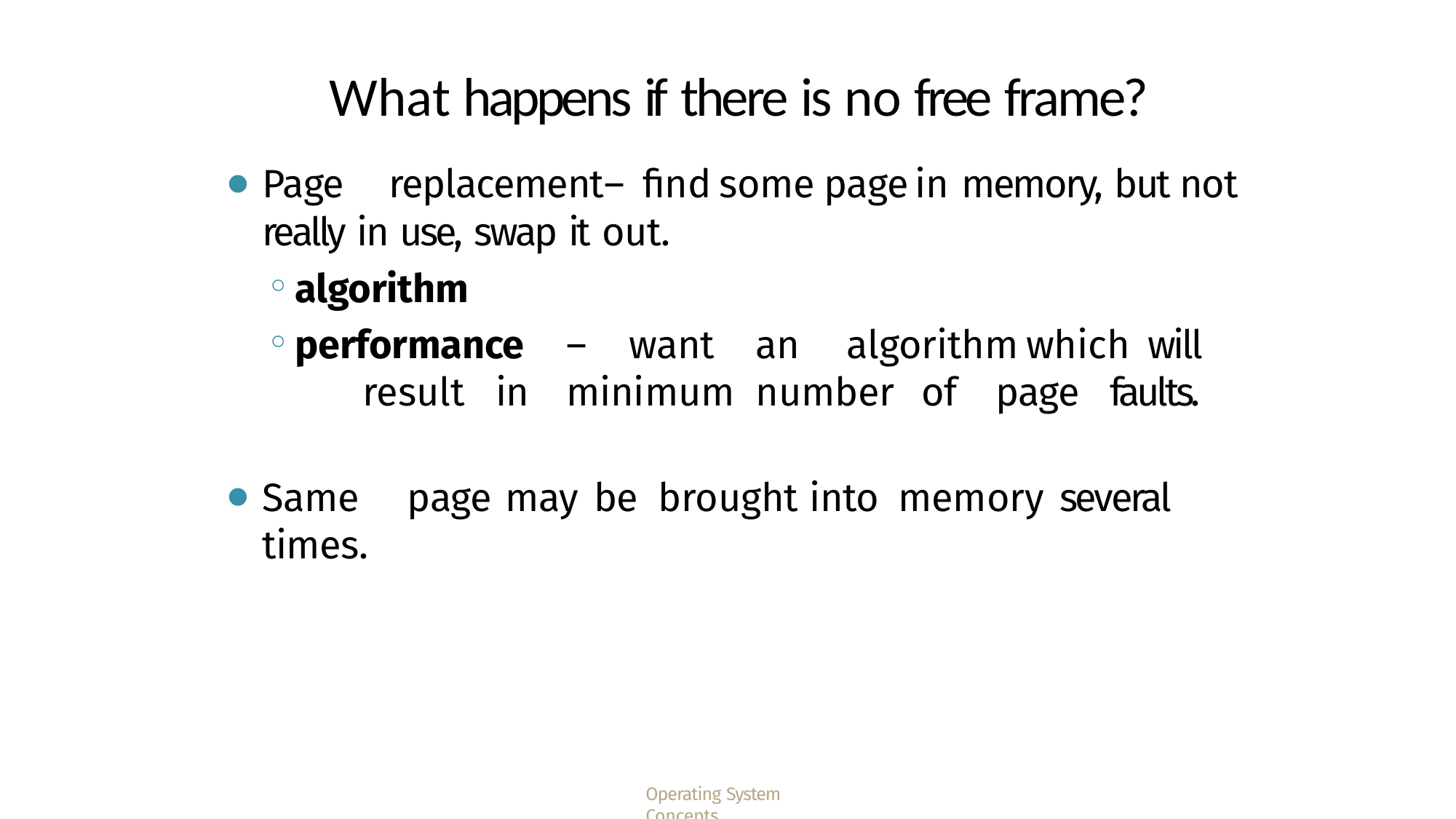

# What happens if there is no free frame?
Page	replacement	–	find	some	page	in memory, but not really in use, swap it out.
algorithm
performance	–	want	an	algorithm	which	will 	result	in	minimum	number	of	page	faults.

Same	page	may	be	brought	into	memory	several times.
Operating System Concepts